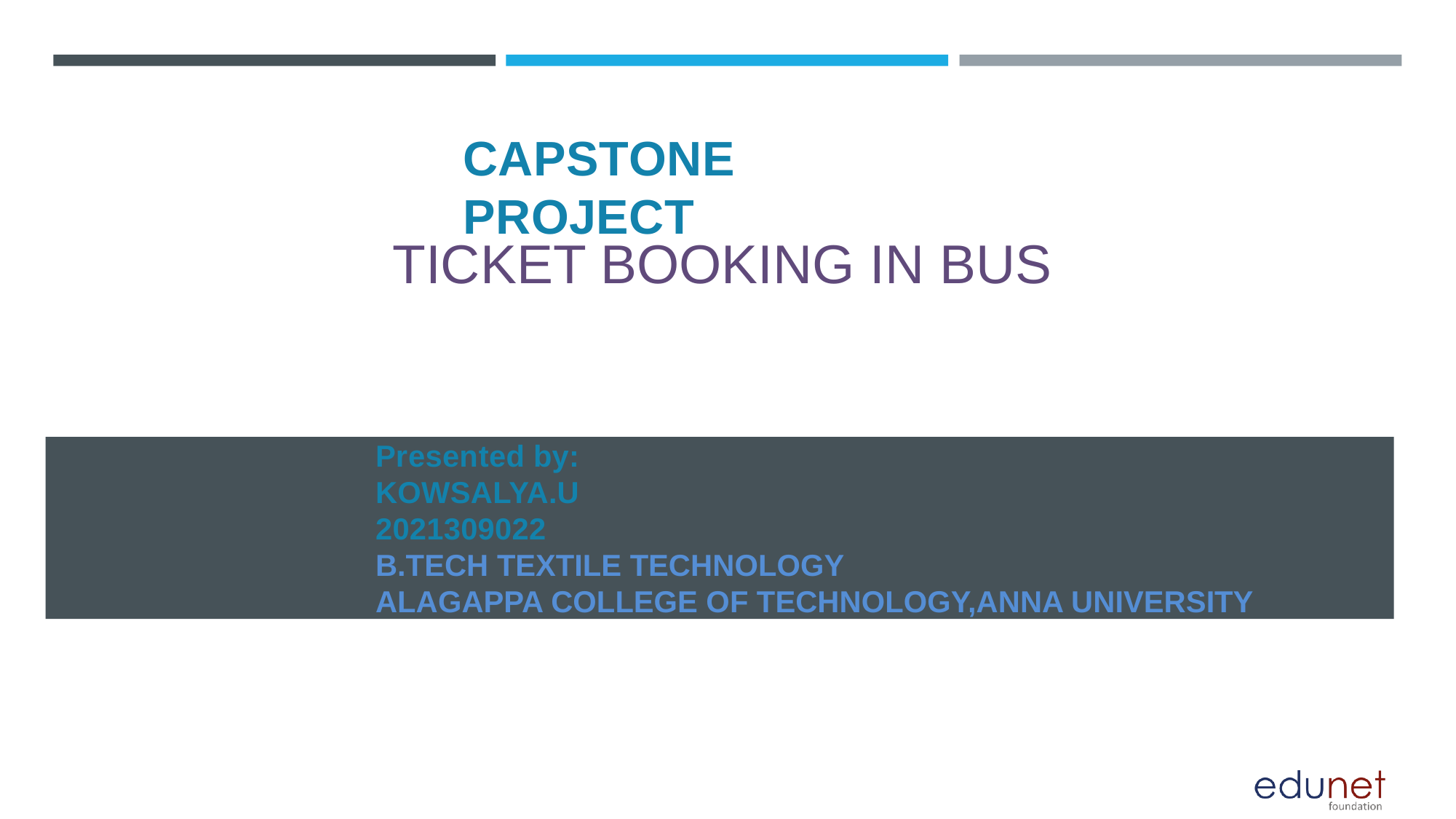

# CAPSTONE PROJECT
TICKET BOOKING IN BUS
Presented by:
KOWSALYA.U
2021309022
B.TECH TEXTILE TECHNOLOGY
ALAGAPPA COLLEGE OF TECHNOLOGY,ANNA UNIVERSITY